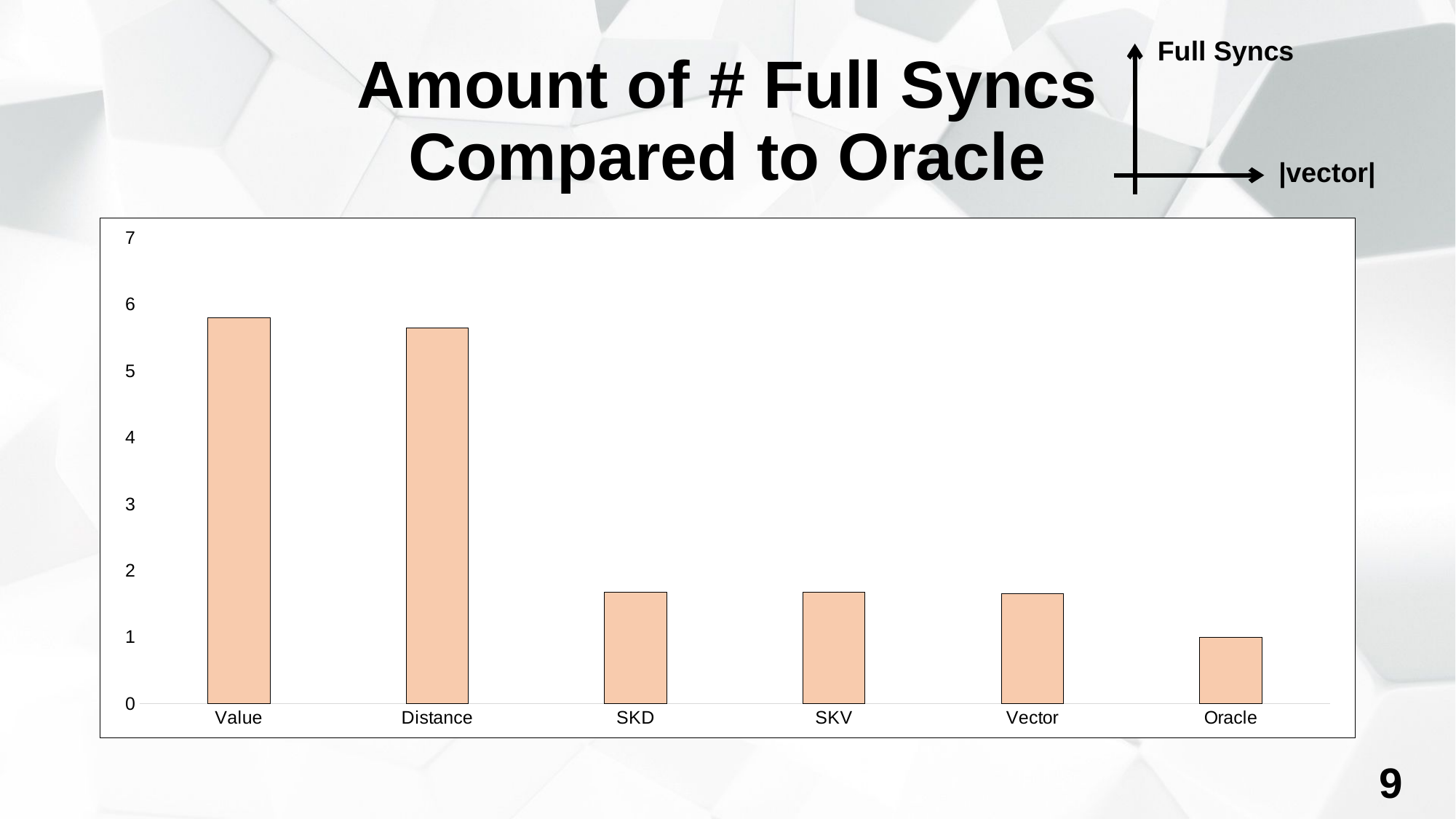

Full Syncs
|vector|
# Amount of # Full Syncs Compared to Oracle

### Chart

| Category |  |
|---|---|
| Value | 5.805309734513274 |
| Distance | 5.646017699115044 |
| SKD | 1.6725663716814156 |
| SKV | 1.6725663716814156 |
| Vector | 1.654867256637168 |
| Oracle | 1.0 |